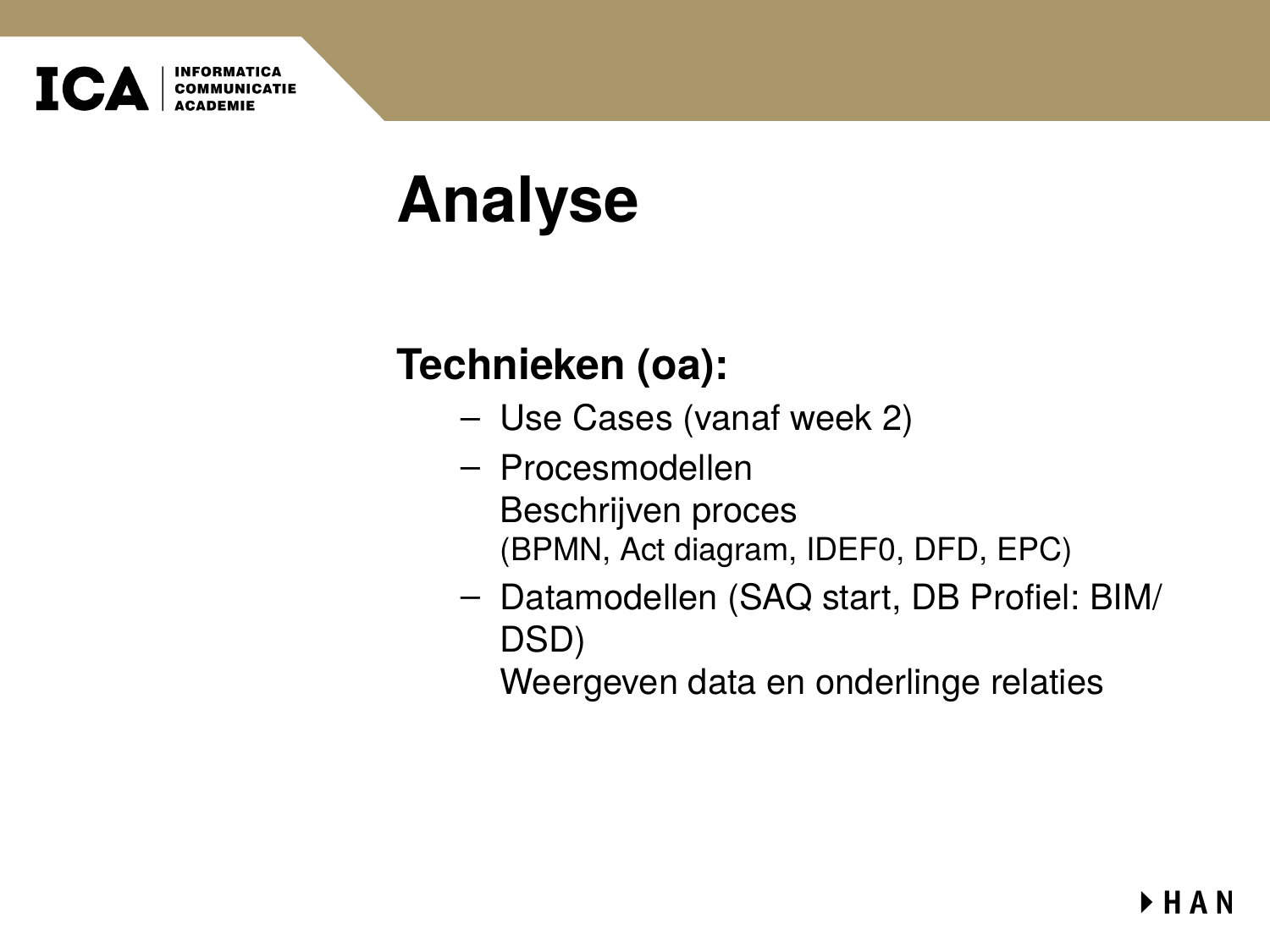

# Analyse

Technieken (oa):
Use Cases (vanaf week 2)
Procesmodellen
Beschrijven proces
(BPMN, Act diagram, IDEF0, DFD, EPC)
Datamodellen (SAQ start, DB Profiel: BIM/ DSD)
Weergeven data en onderlinge relaties